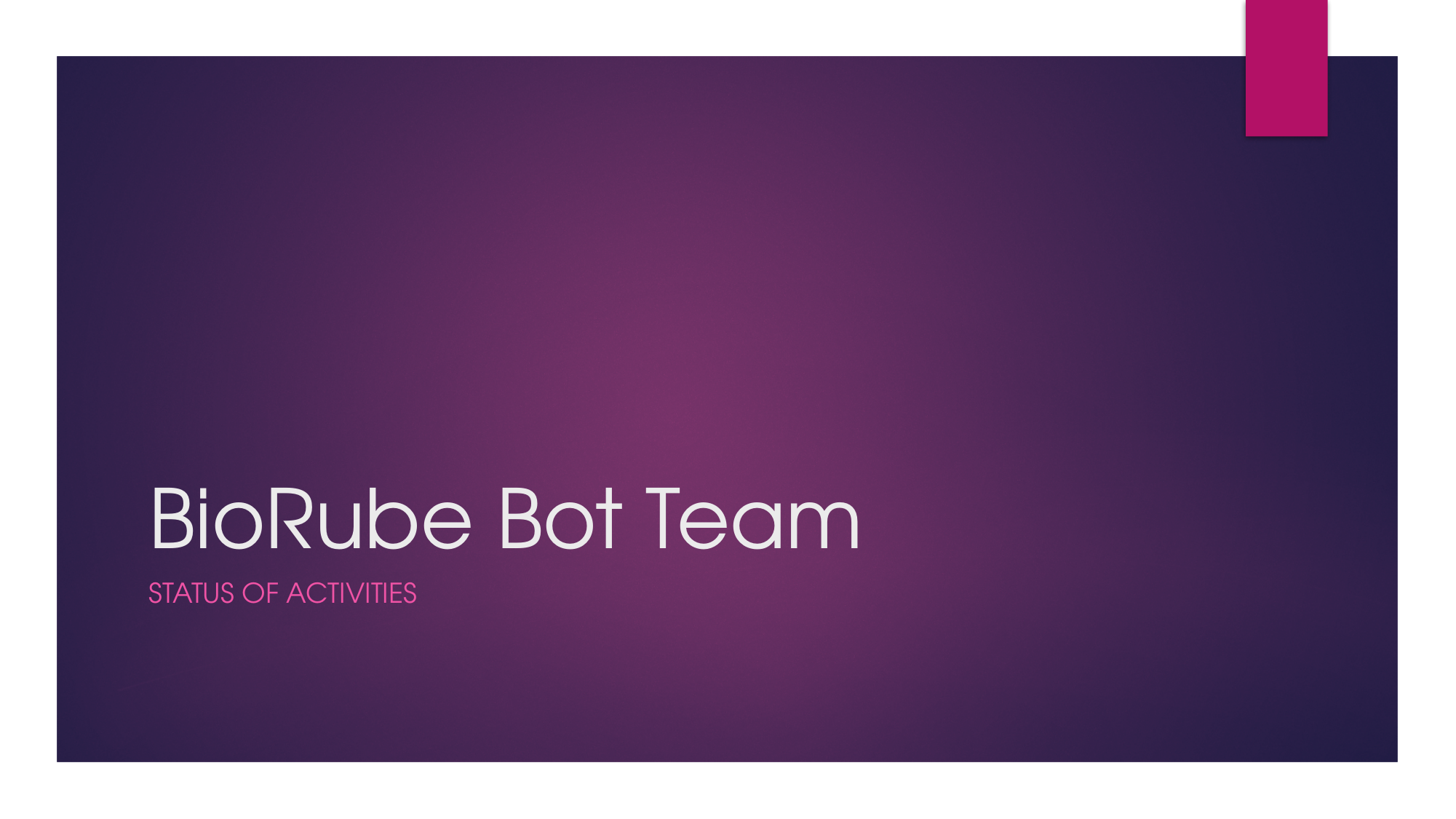

# BioRube Bot Team
Status of activities